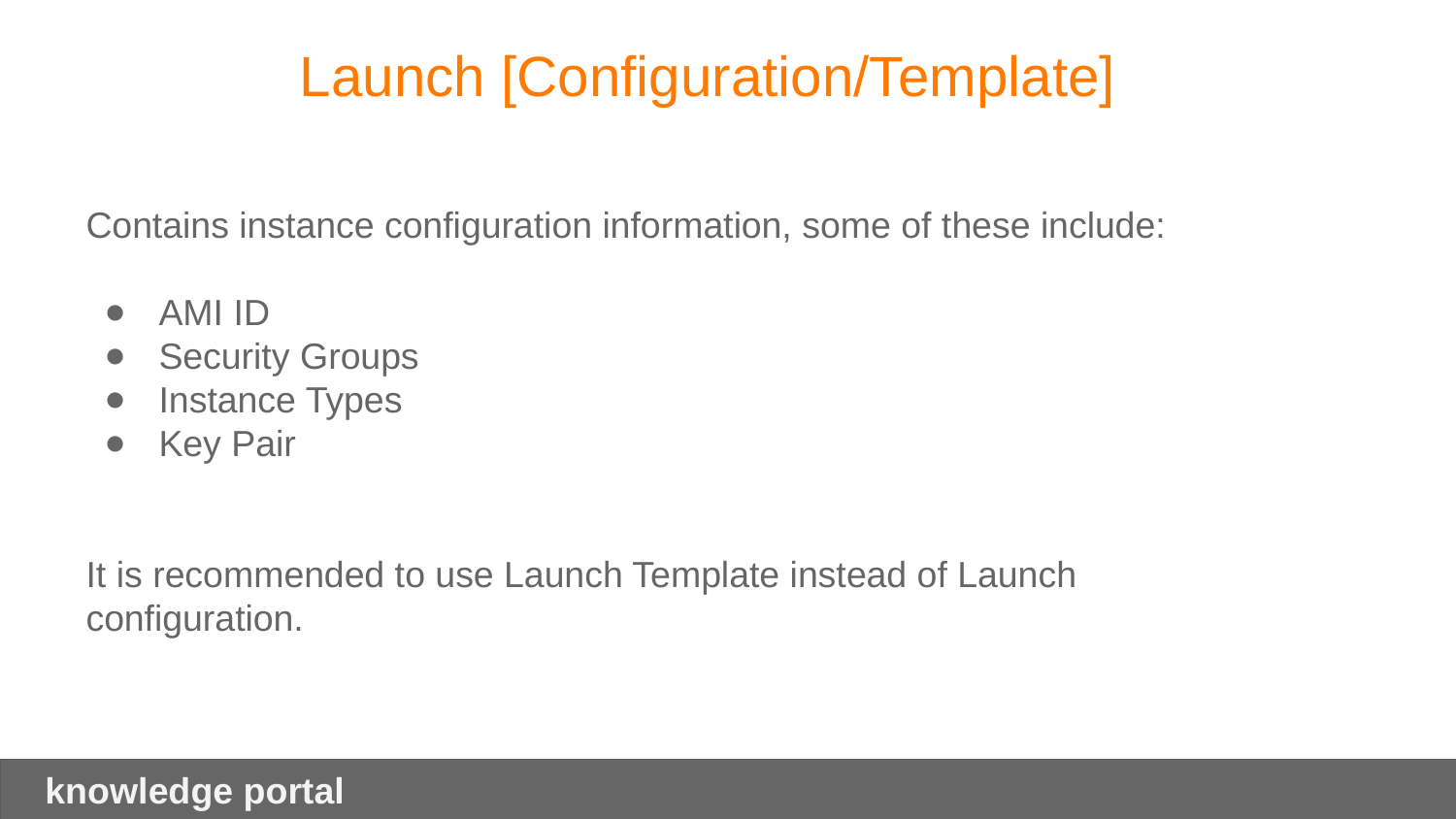

Launch [Configuration/Template]

Contains instance configuration information, some of these include:

AMI ID
Security Groups
Instance Types
Key Pair

It is recommended to use Launch Template instead of Launch configuration.

   knowledge portal